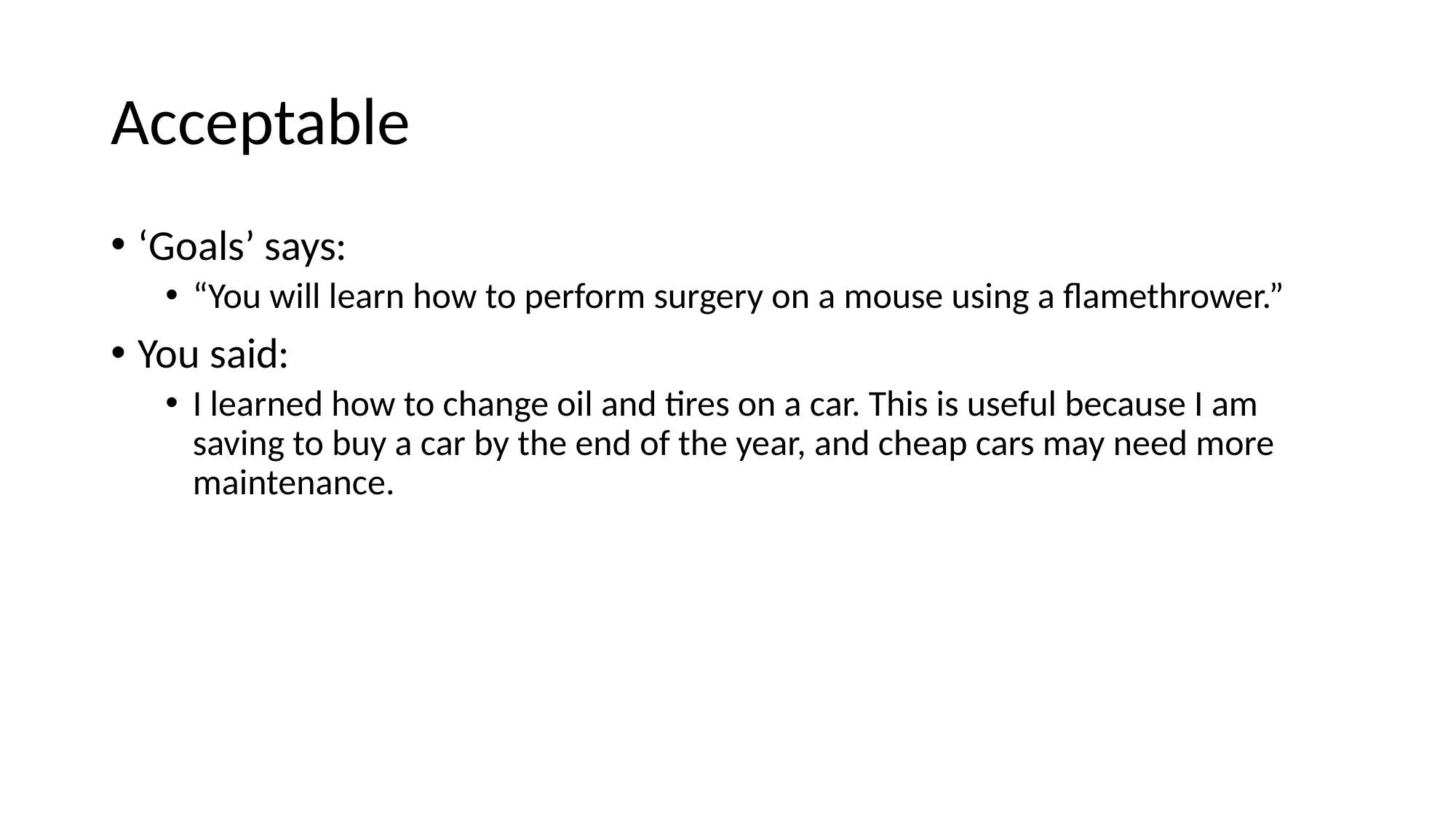

# Acceptable
‘Goals’ says:
“You will learn how to perform surgery on a mouse using a flamethrower.”
You said:
I learned how to change oil and tires on a car. This is useful because I am saving to buy a car by the end of the year, and cheap cars may need more maintenance.